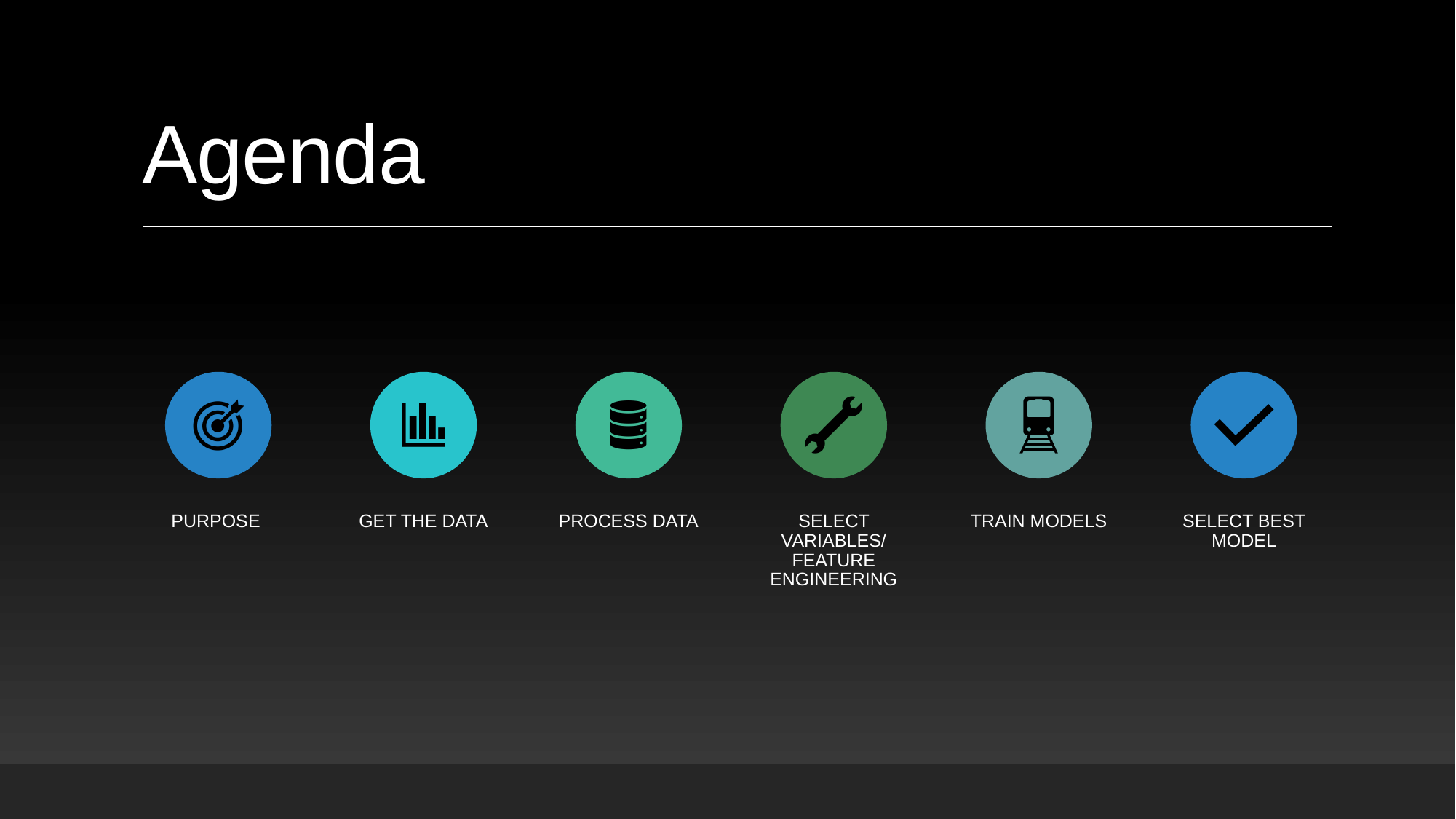

# Agenda
Purpose
Get the data
Process data
Select variables/ Feature Engineering
Train models
Select Best Model